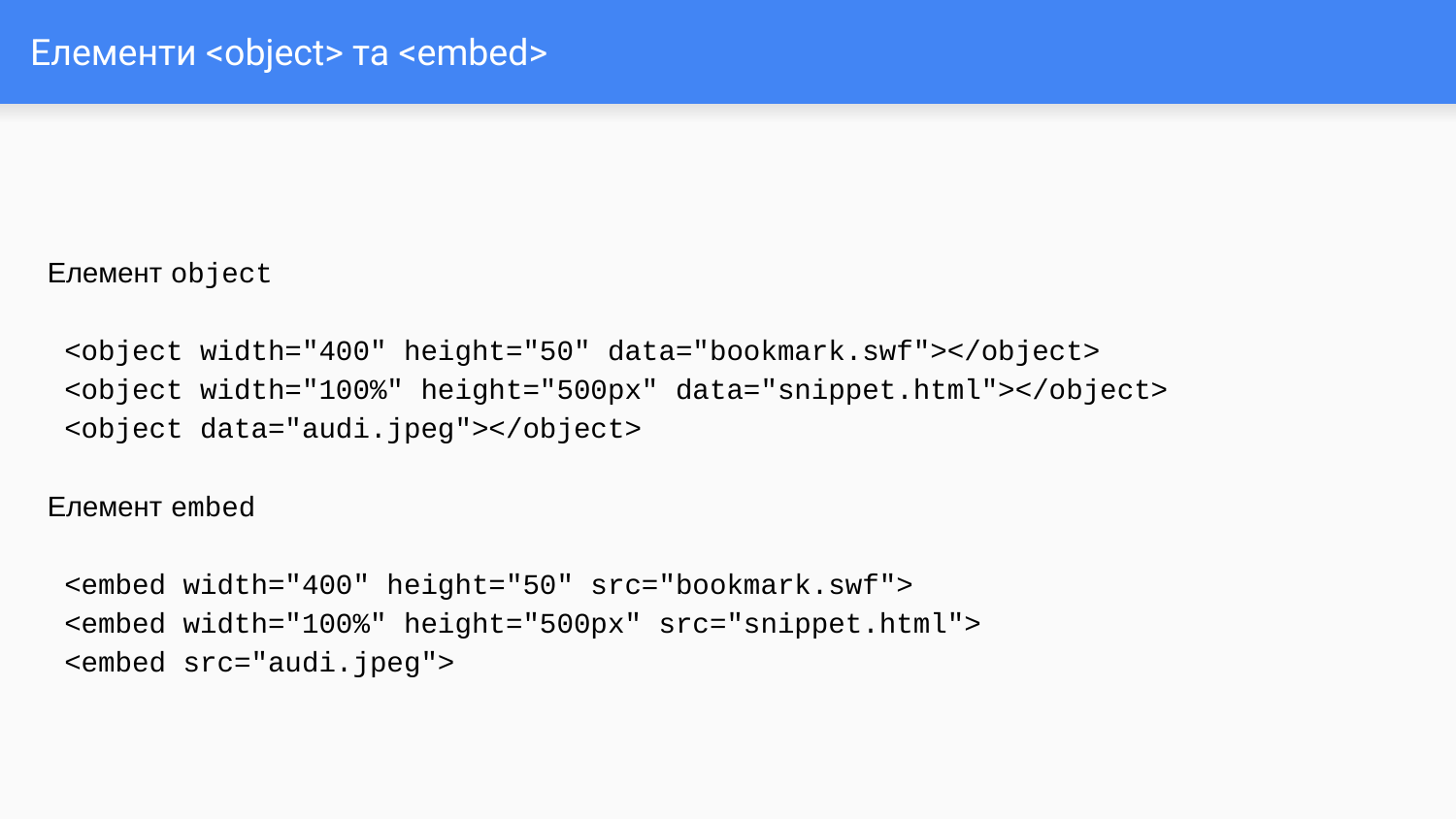

# Елементи <object> та <embed>
Елемент object

 <object width="400" height="50" data="bookmark.swf"></object>
 <object width="100%" height="500px" data="snippet.html"></object>
 <object data="audi.jpeg"></object>

Елемент embed

 <embed width="400" height="50" src="bookmark.swf">
 <embed width="100%" height="500px" src="snippet.html">
 <embed src="audi.jpeg">